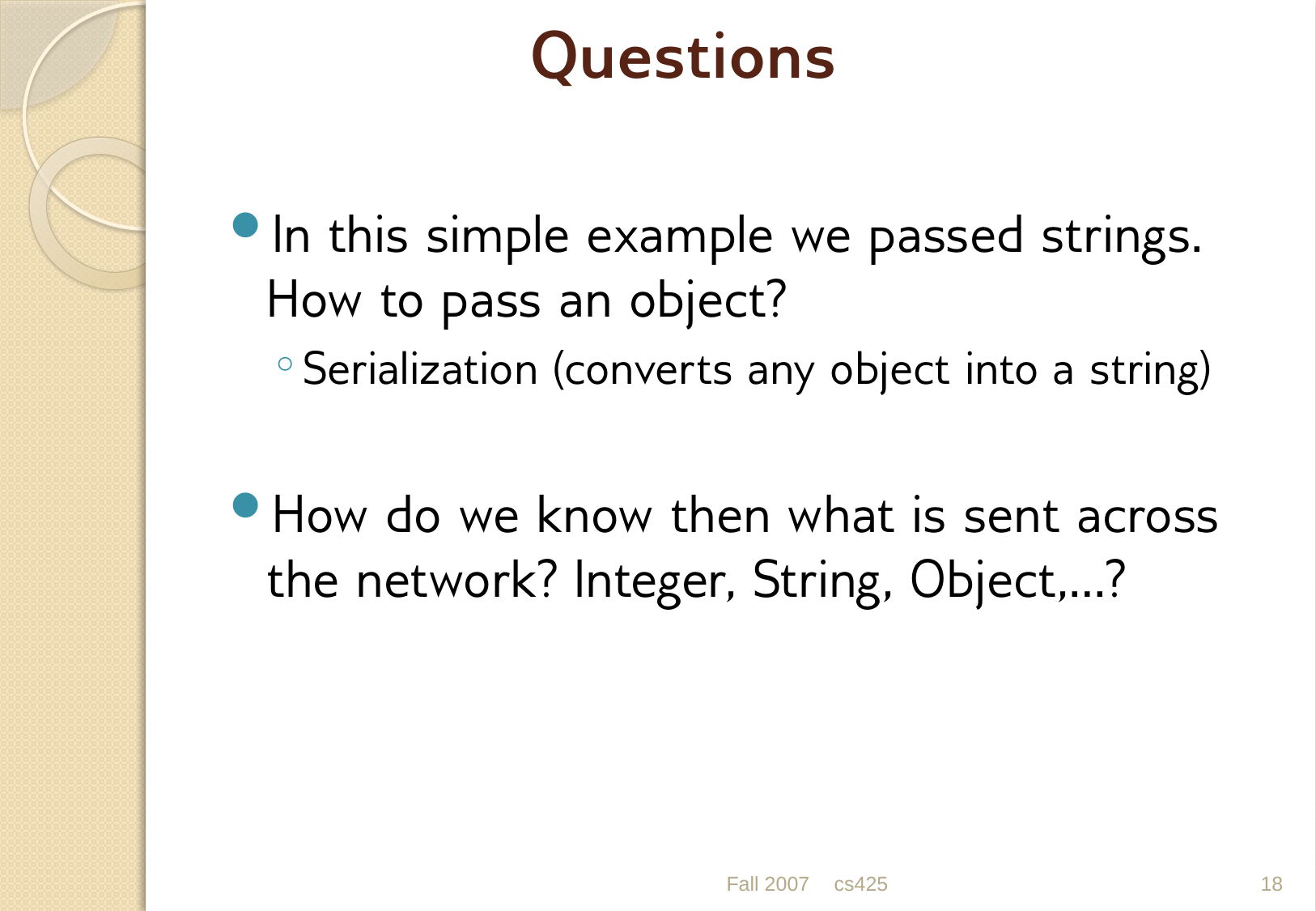

# Questions
In this simple example we passed strings. How to pass an object?
Serialization (converts any object into a string)

How do we know then what is sent across the network? Integer, String, Object,…?
Fall 2007
cs425
18